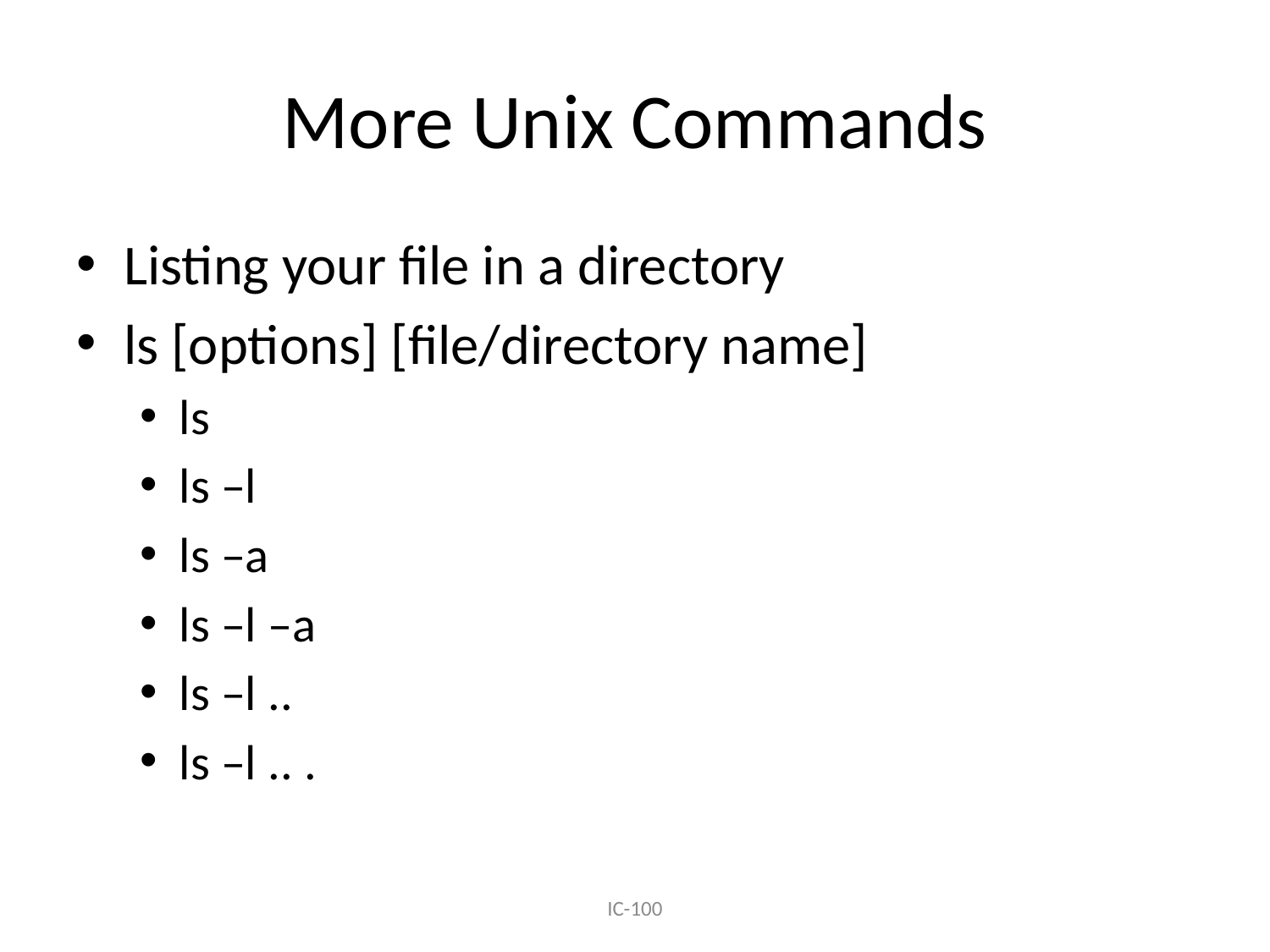

# More Unix Commands
Listing your file in a directory
ls [options] [file/directory name]
ls
ls –l
ls –a
ls –l –a
ls –l ..
ls –l .. .

IC-100